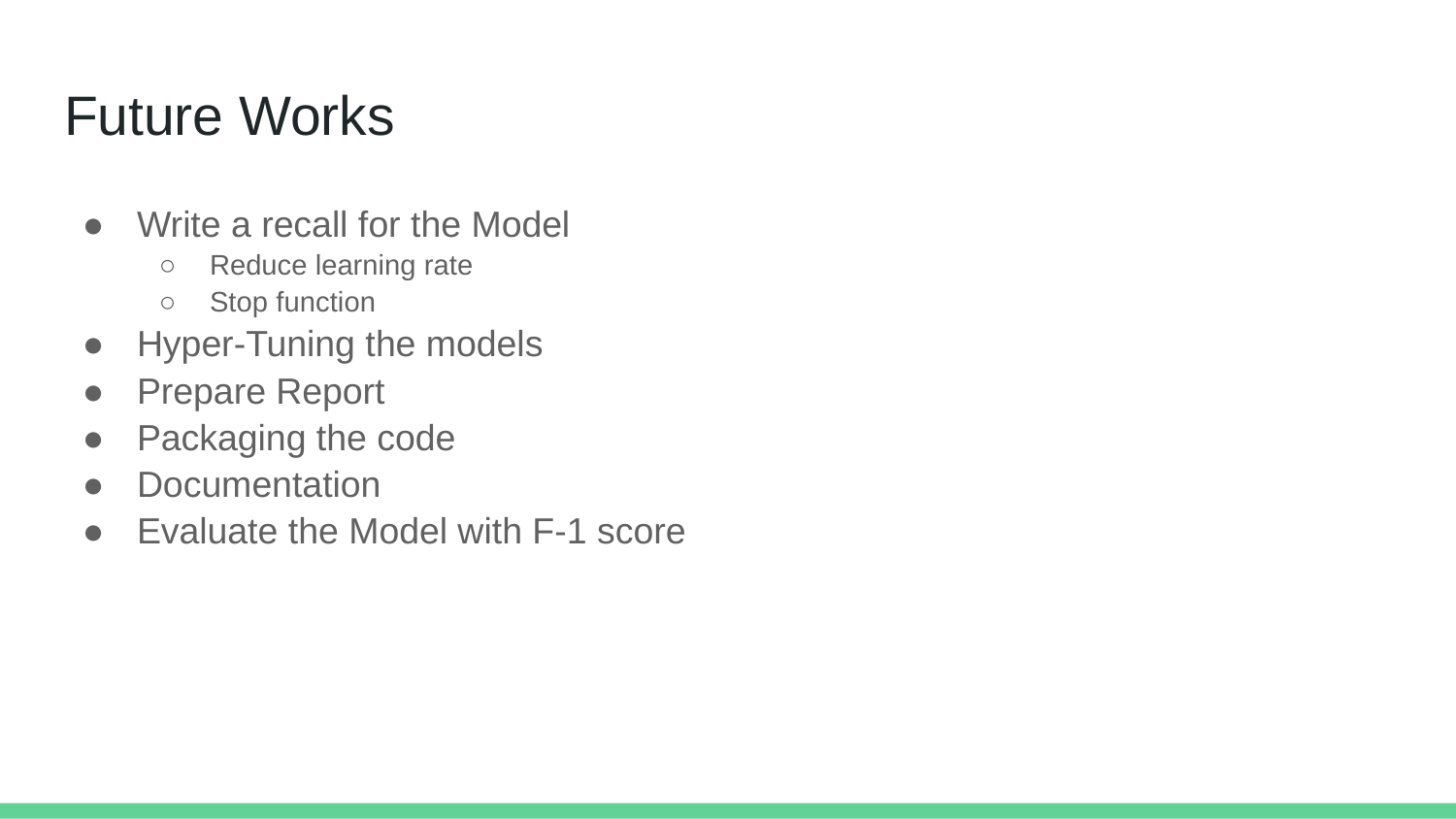

# Future Works
Write a recall for the Model
Reduce learning rate
Stop function
Hyper-Tuning the models
Prepare Report
Packaging the code
Documentation
Evaluate the Model with F-1 score